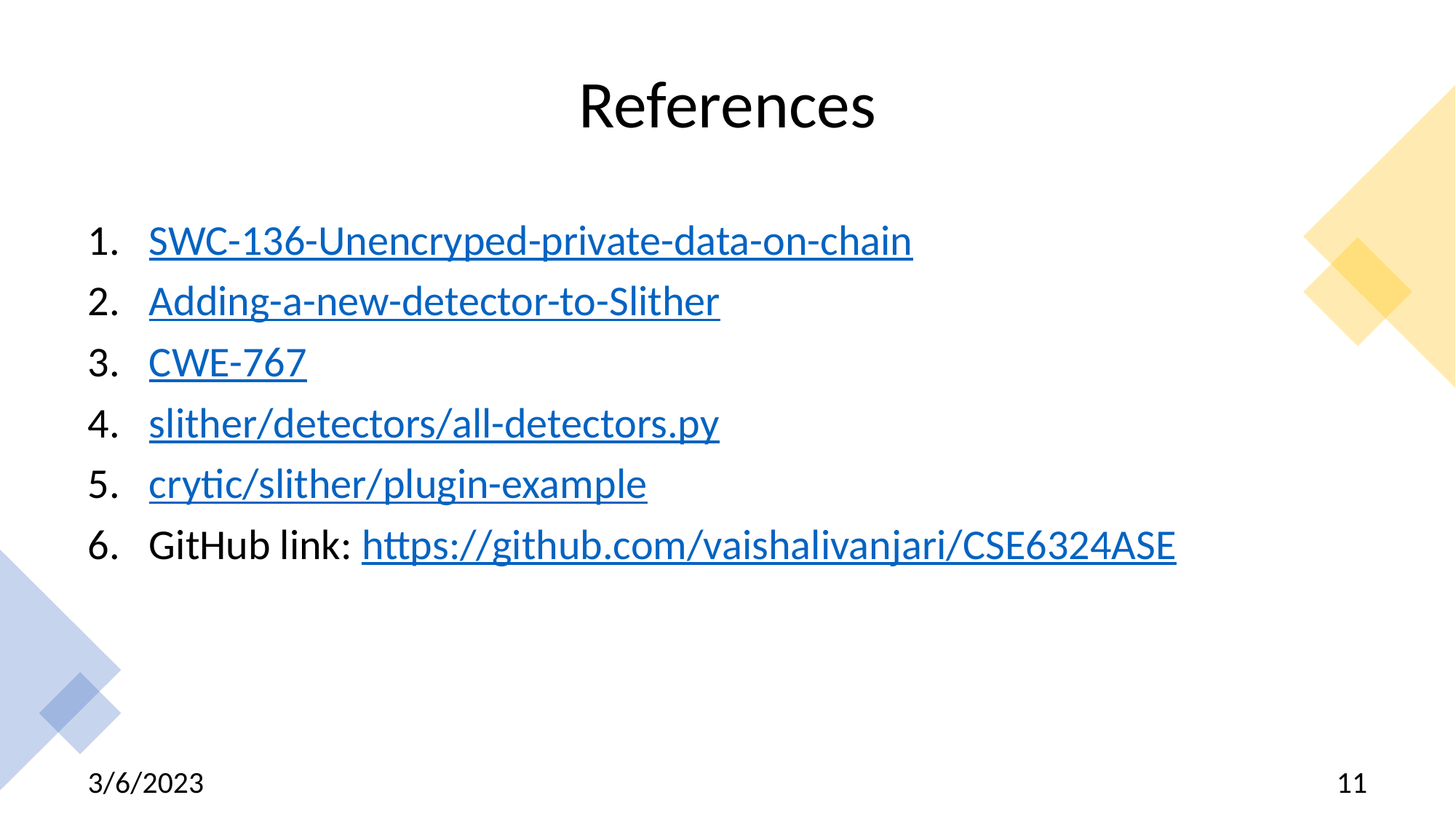

# References

SWC-136-Unencryped-private-data-on-chain
Adding-a-new-detector-to-Slither
CWE-767
slither/detectors/all-detectors.py
crytic/slither/plugin-example
GitHub link: https://github.com/vaishalivanjari/CSE6324ASE

3/6/2023
11